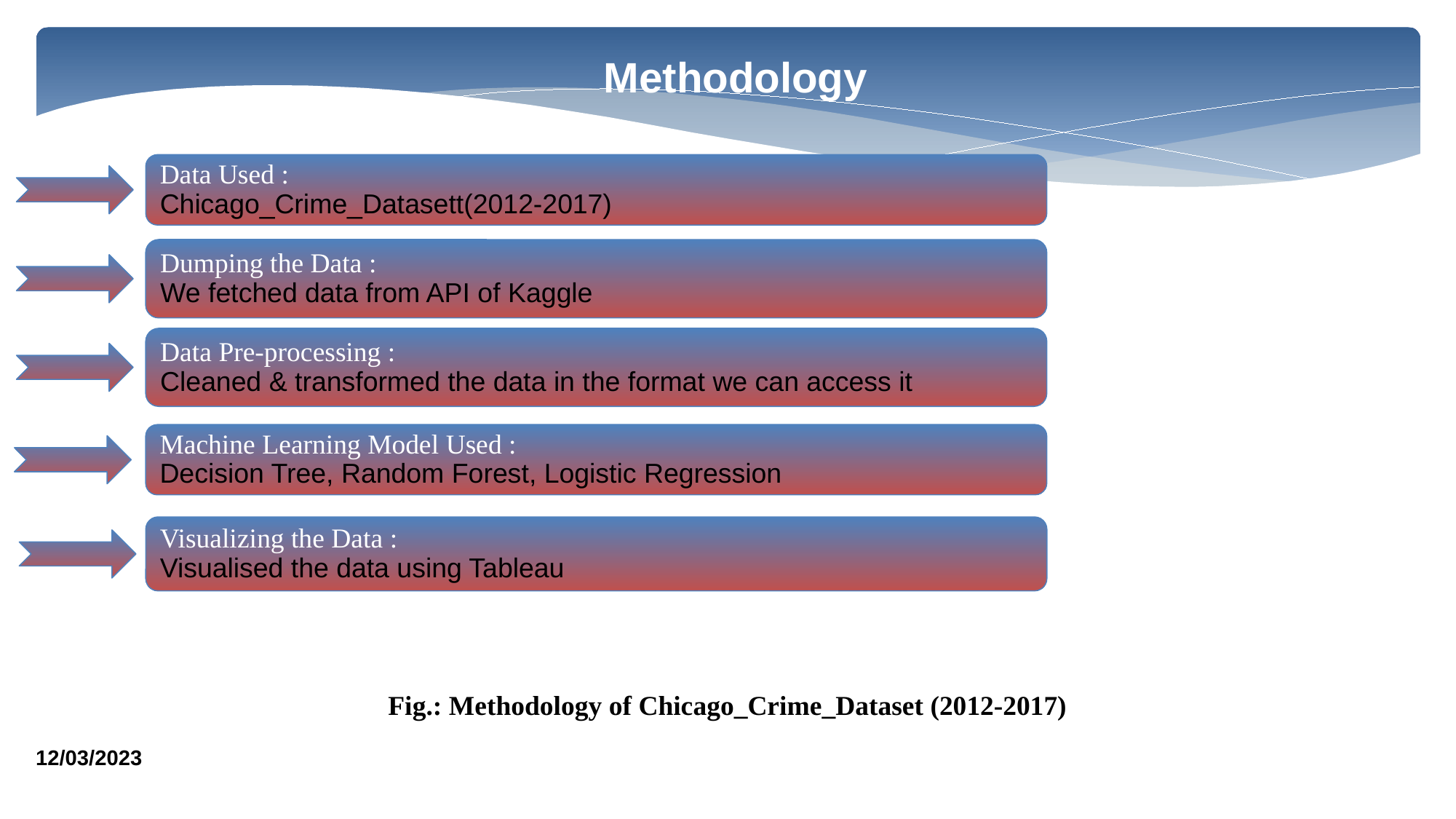

Methodology
Data Used :
Chicago_Crime_Datasett(2012-2017)

Dumping the Data :
We fetched data from API of Kaggle

Data Pre-processing :
Cleaned & transformed the data in the format we can access it

Machine Learning Model Used :
Decision Tree, Random Forest, Logistic Regression

Visualizing the Data :
Visualised the data using Tableau

Fig.: Methodology of Chicago_Crime_Dataset (2012-2017)
12/03/2023